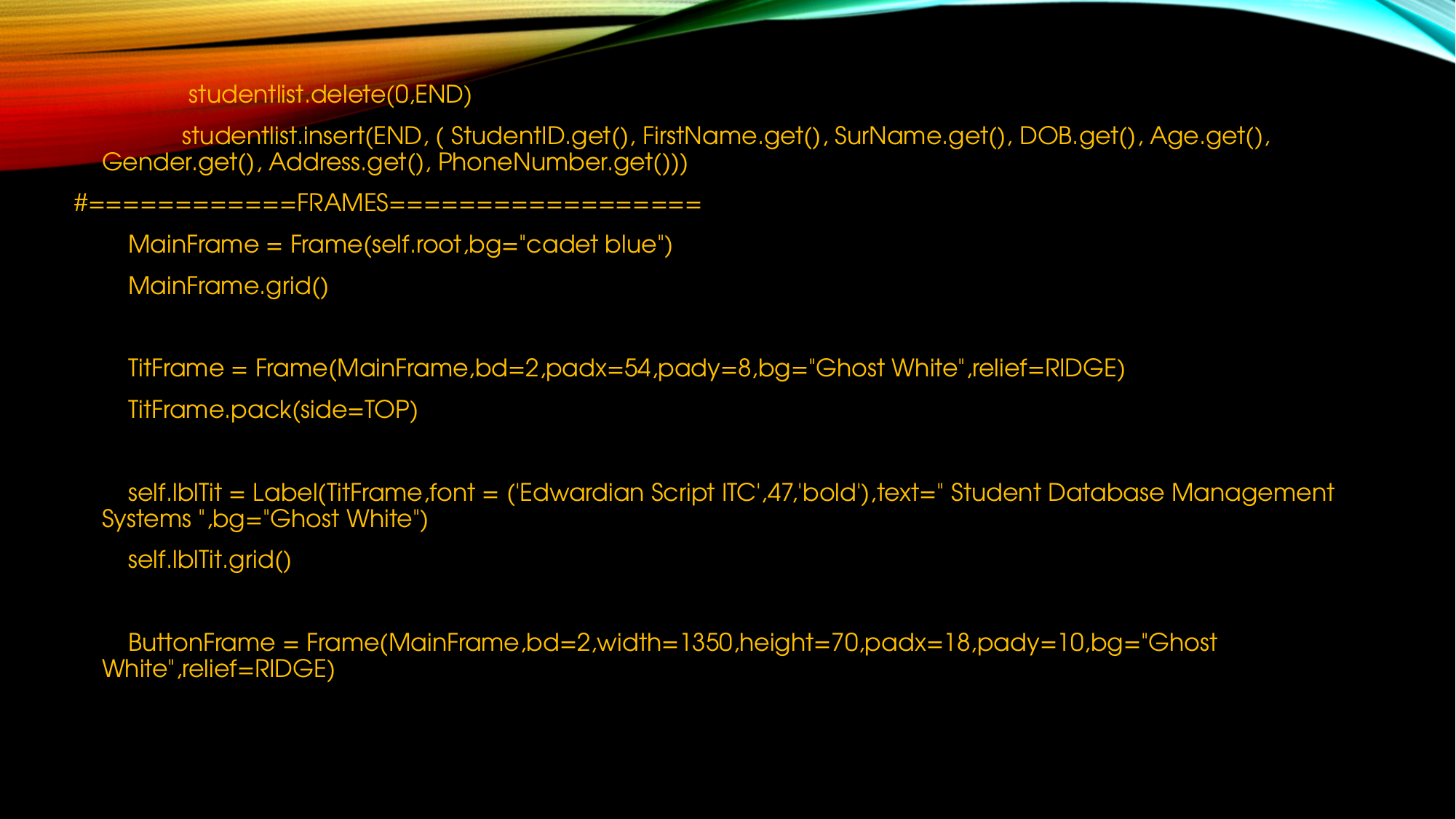

studentlist.delete(0,END)
                studentlist.insert(END, ( StudentID.get(), FirstName.get(), SurName.get(), DOB.get(), Age.get(), Gender.get(), Address.get(), PhoneNumber.get()))
#============FRAMES==================
        MainFrame = Frame(self.root,bg="cadet blue")
        MainFrame.grid()

        TitFrame = Frame(MainFrame,bd=2,padx=54,pady=8,bg="Ghost White",relief=RIDGE)
        TitFrame.pack(side=TOP)

        self.lblTit = Label(TitFrame,font = ('Edwardian Script ITC',47,'bold'),text=" Student Database Management Systems ",bg="Ghost White")
        self.lblTit.grid()

        ButtonFrame = Frame(MainFrame,bd=2,width=1350,height=70,padx=18,pady=10,bg="Ghost White",relief=RIDGE)